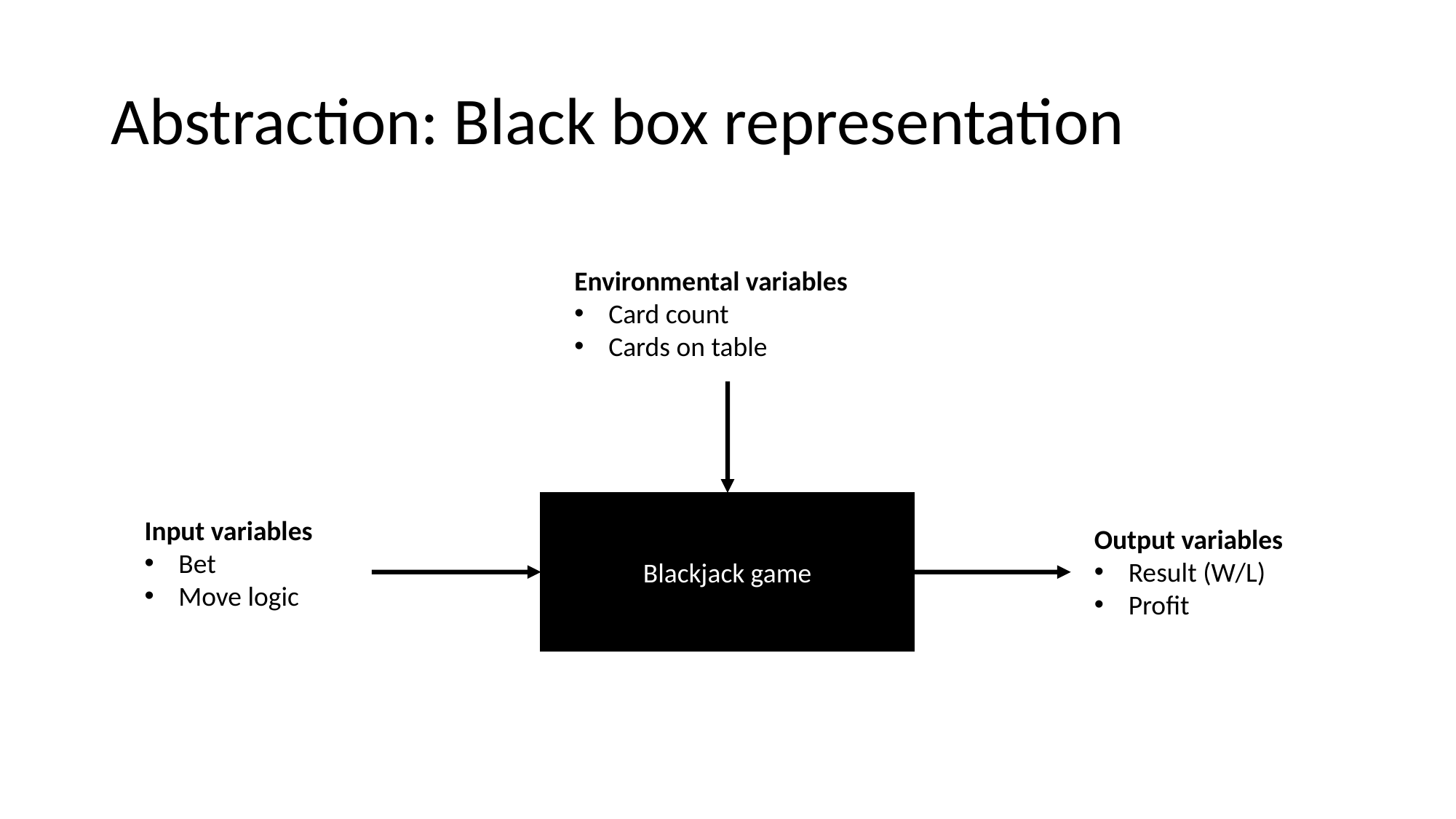

# Abstraction: Black box representation
Environmental variables
Card count
Cards on table
Blackjack game
Input variables
Bet
Move logic

Output variables
Result (W/L)
Profit